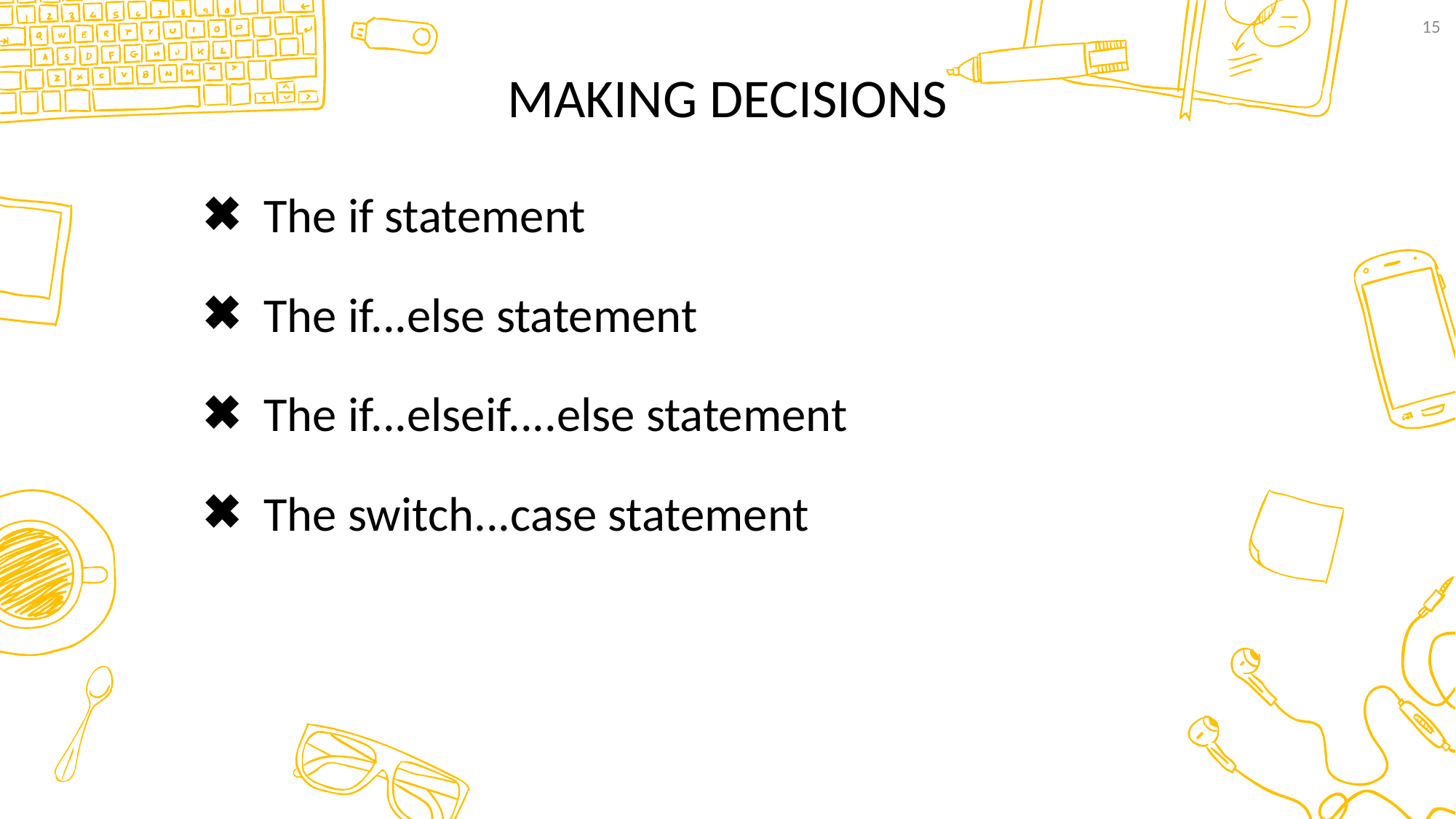

15
# MAKING DECISIONS
The if statement
The if...else statement
The if...elseif....else statement
The switch...case statement